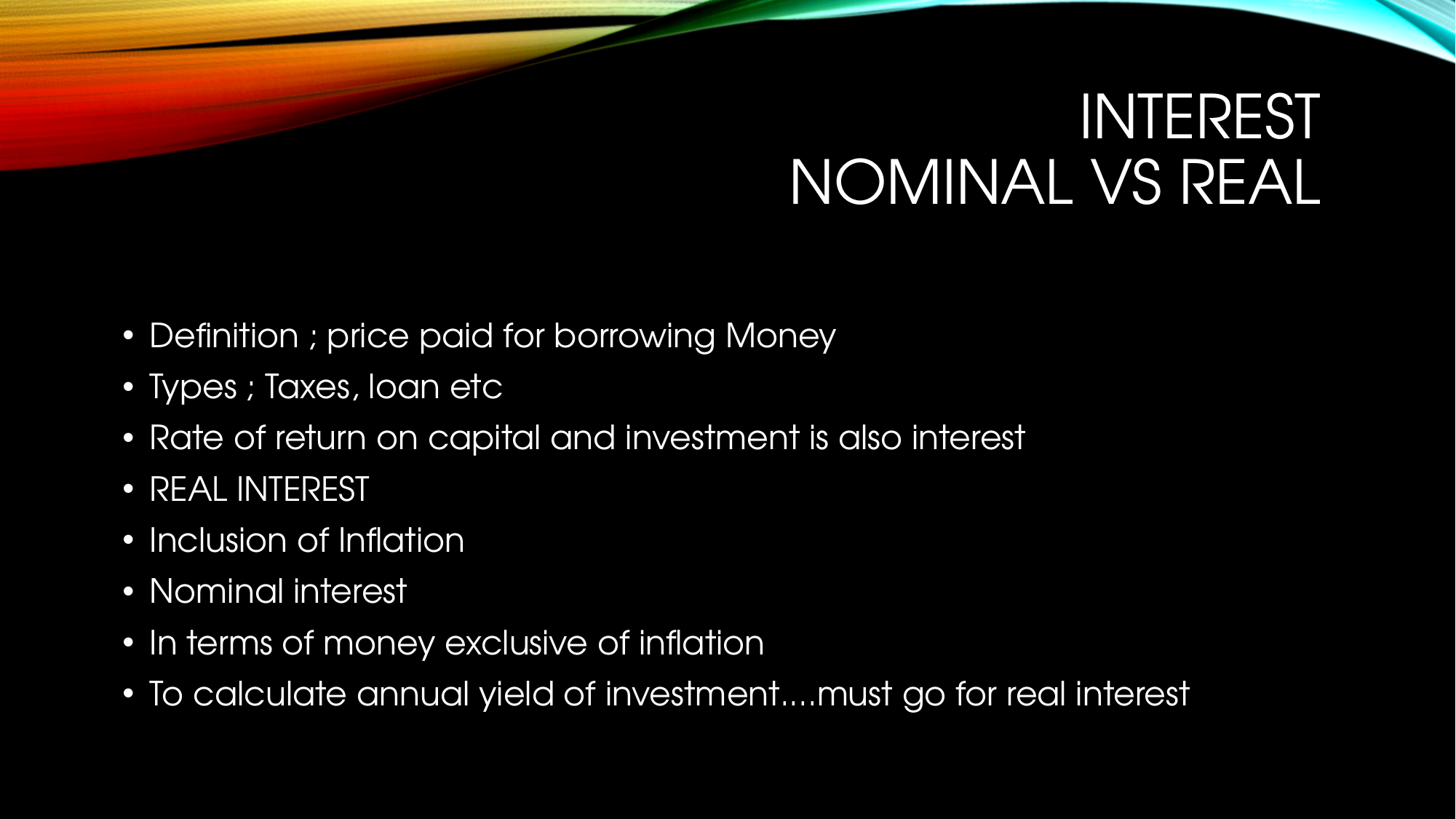

# Interest Nominal vs Real
Definition ; price paid for borrowing Money
Types ; Taxes, loan etc
Rate of return on capital and investment is also interest
REAL INTEREST
Inclusion of Inflation
Nominal interest
In terms of money exclusive of inflation
To calculate annual yield of investment....must go for real interest